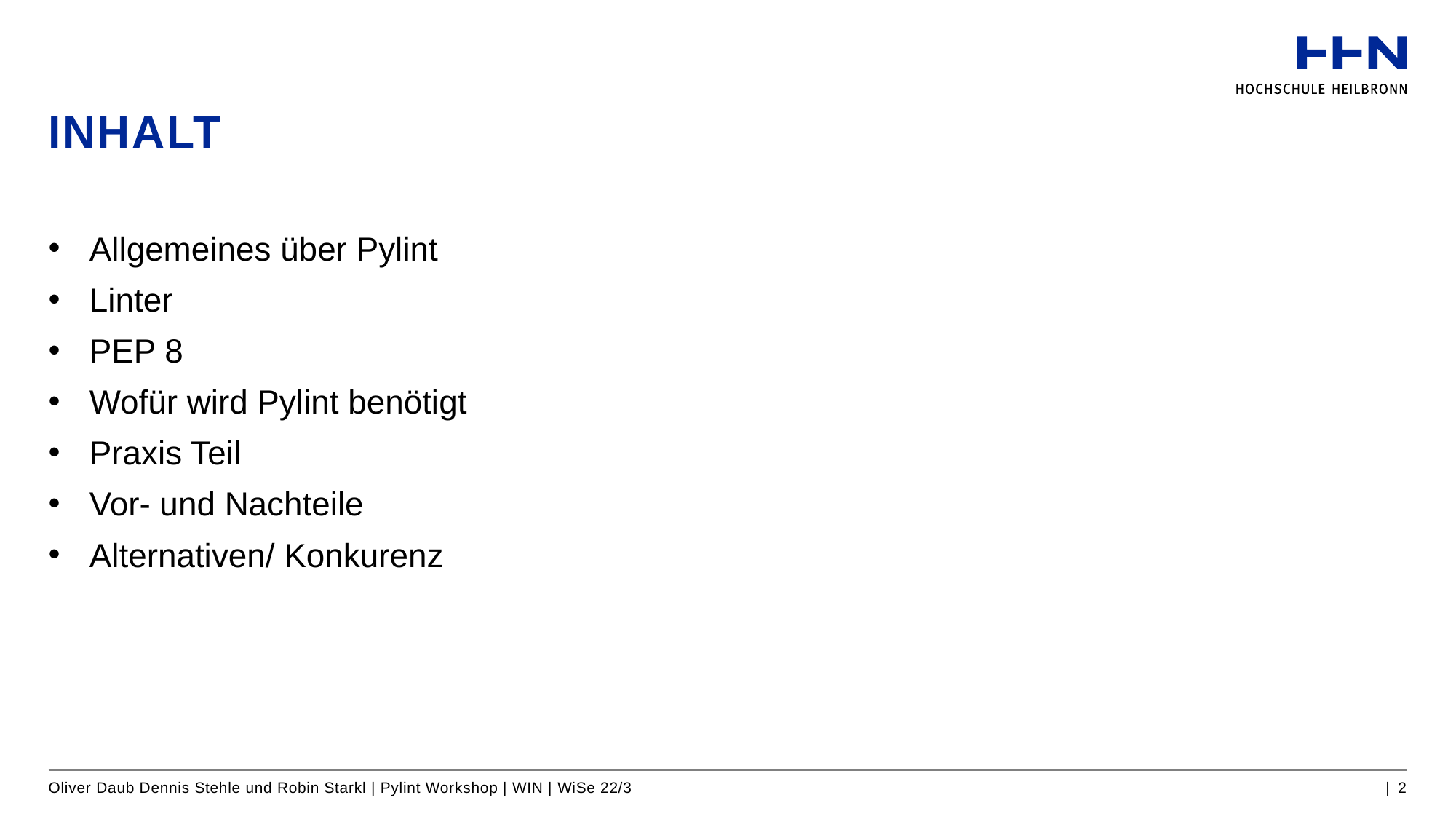

# Inhalt
Allgemeines über Pylint
Linter
PEP 8
Wofür wird Pylint benötigt
Praxis Teil
Vor- und Nachteile
Alternativen/ Konkurenz
Oliver Daub Dennis Stehle und Robin Starkl | Pylint Workshop | WIN | WiSe 22/3
|  2